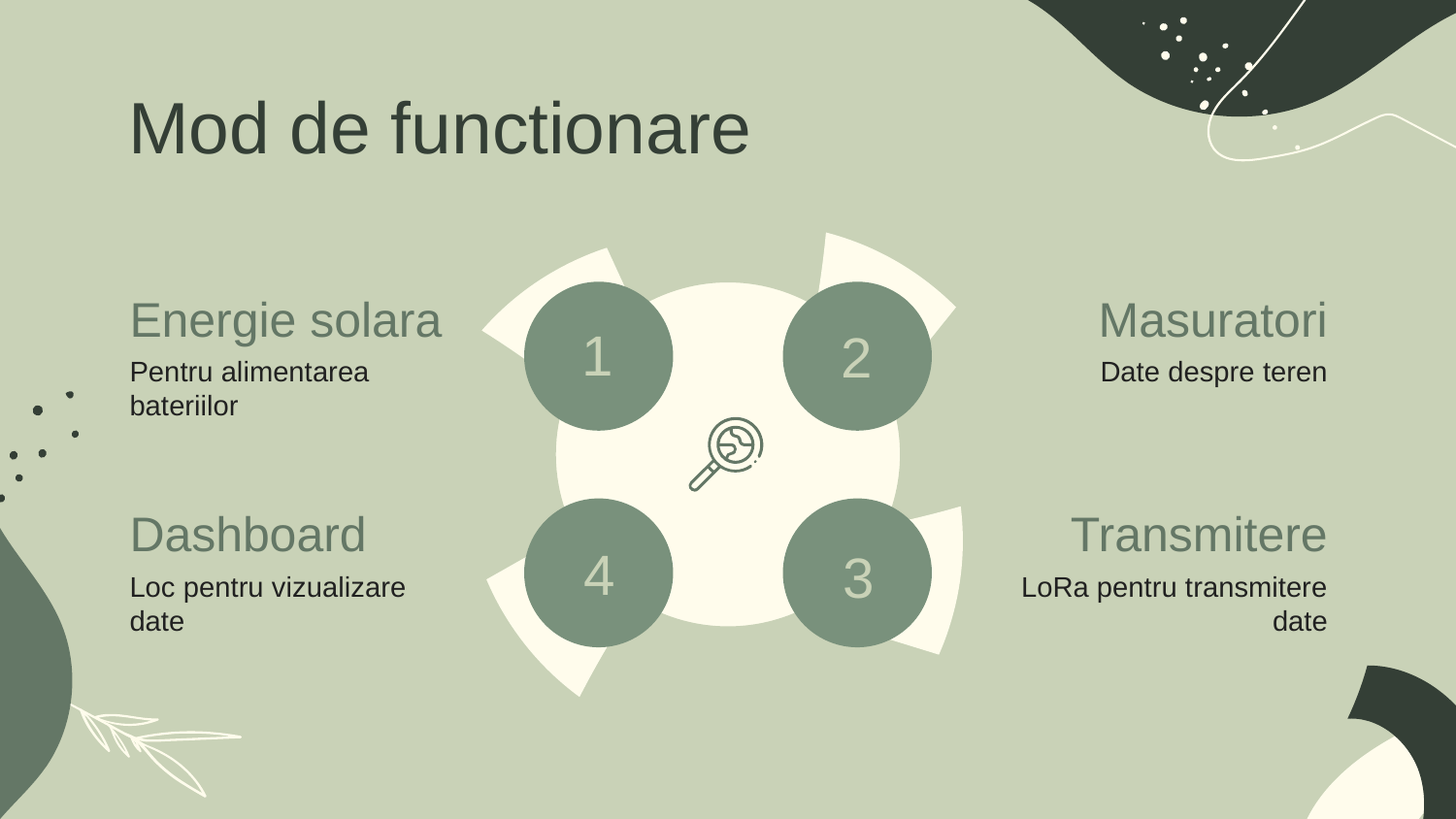

# Mod de functionare

Energie solara
Masuratori

1
2
Pentru alimentarea bateriilor
Date despre teren

Dashboard
Transmitere

4
3
Loc pentru vizualizare date
LoRa pentru transmitere date